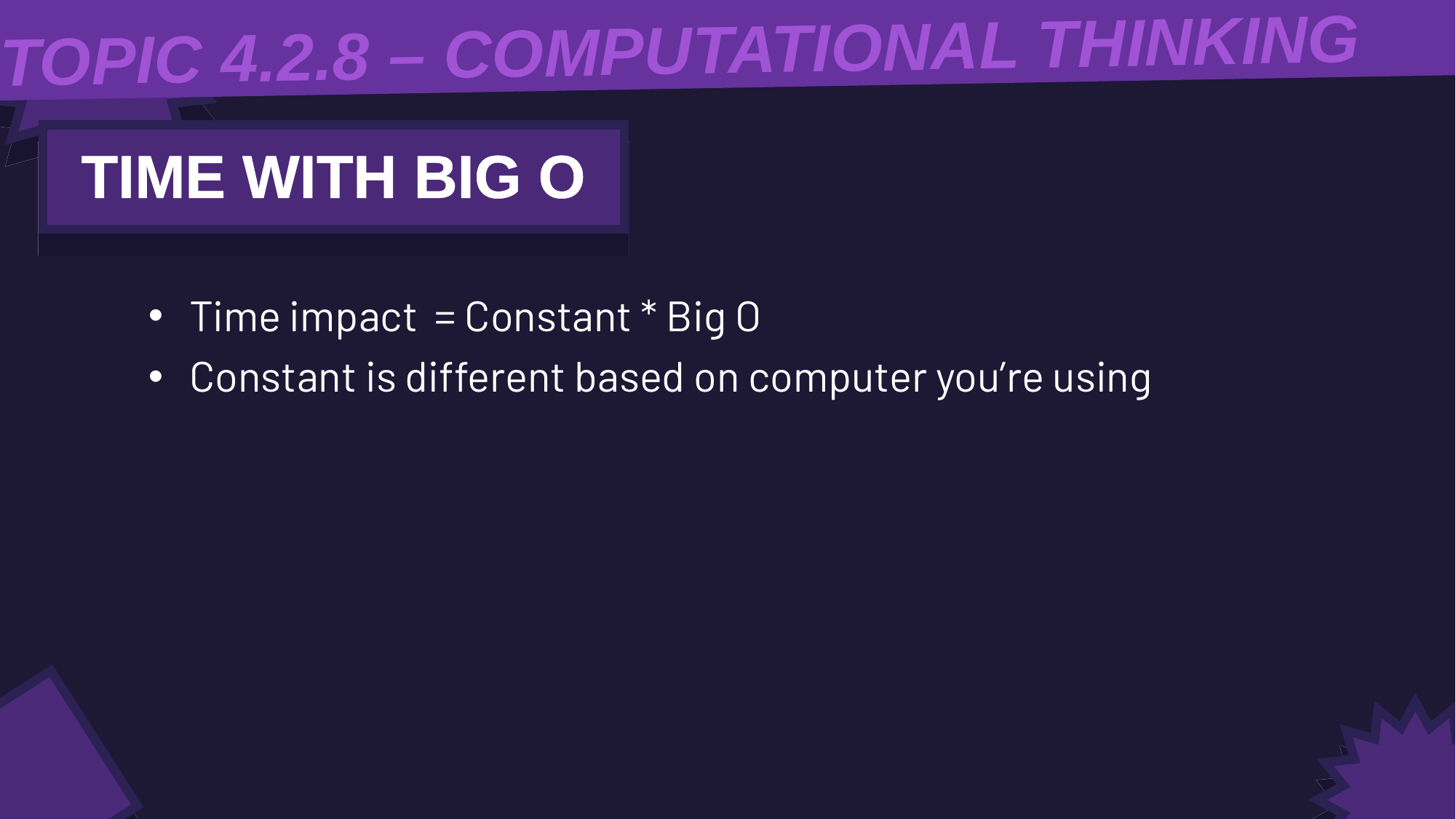

TOPIC 4.2.8 – COMPUTATIONAL THINKING

TIME WITH BIG O
Time impact  = Constant * Big O
Constant is different based on computer you’re using